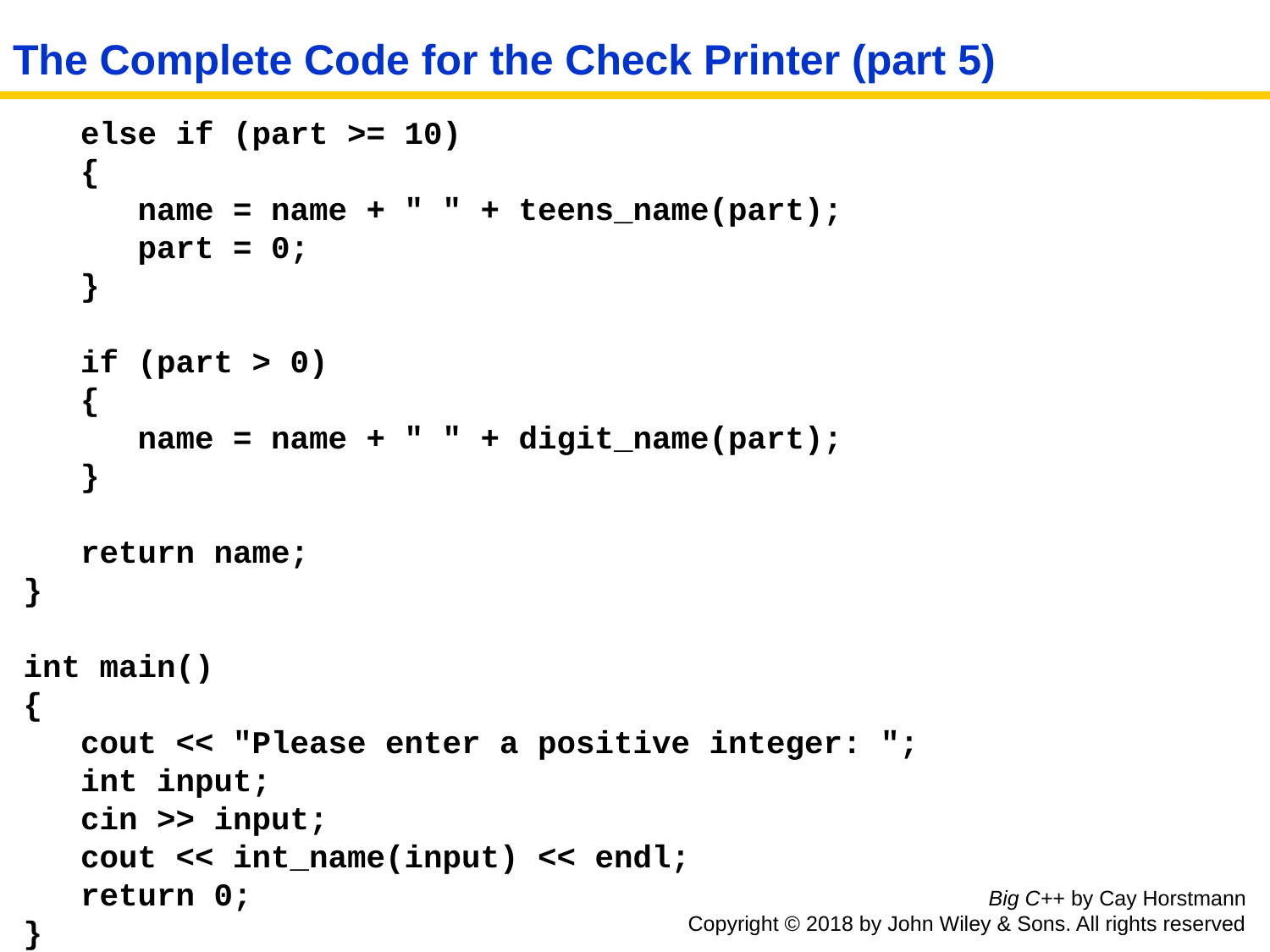

# The Complete Code for the Check Printer (part 5)
   else if (part >= 10)
   {
      name = name + " " + teens_name(part);
      part = 0;
   }

   if (part > 0)
   {
      name = name + " " + digit_name(part);
   }

   return name;
}

int main()
{
   cout << "Please enter a positive integer: ";
   int input;
   cin >> input;
   cout << int_name(input) << endl;
   return 0;
}

Big C++ by Cay Horstmann
Copyright © 2018 by John Wiley & Sons. All rights reserved